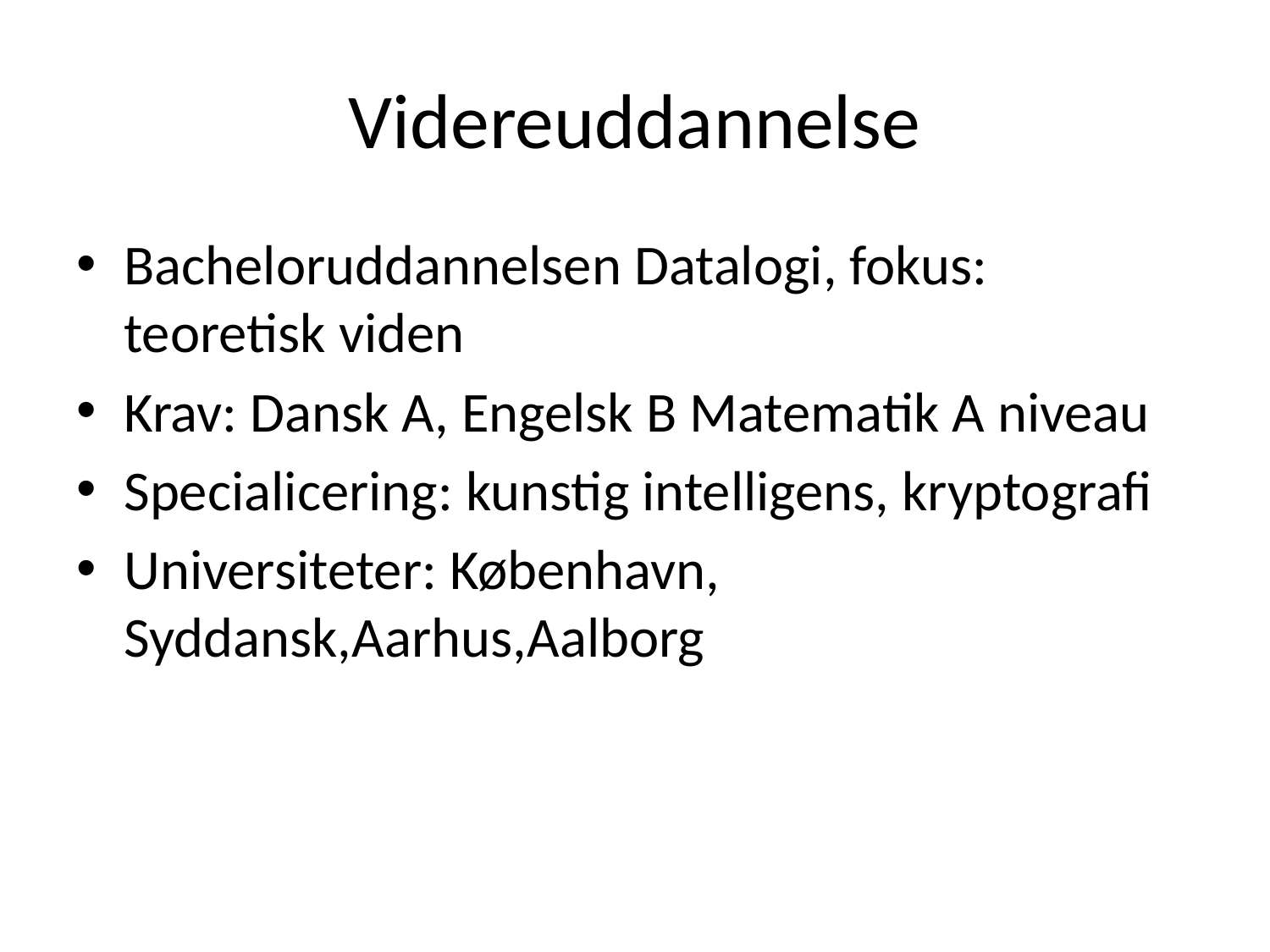

# Videreuddannelse
Bacheloruddannelsen Datalogi, fokus: teoretisk viden
Krav: Dansk A, Engelsk B Matematik A niveau
Specialicering: kunstig intelligens, kryptografi
Universiteter: København, Syddansk,Aarhus,Aalborg